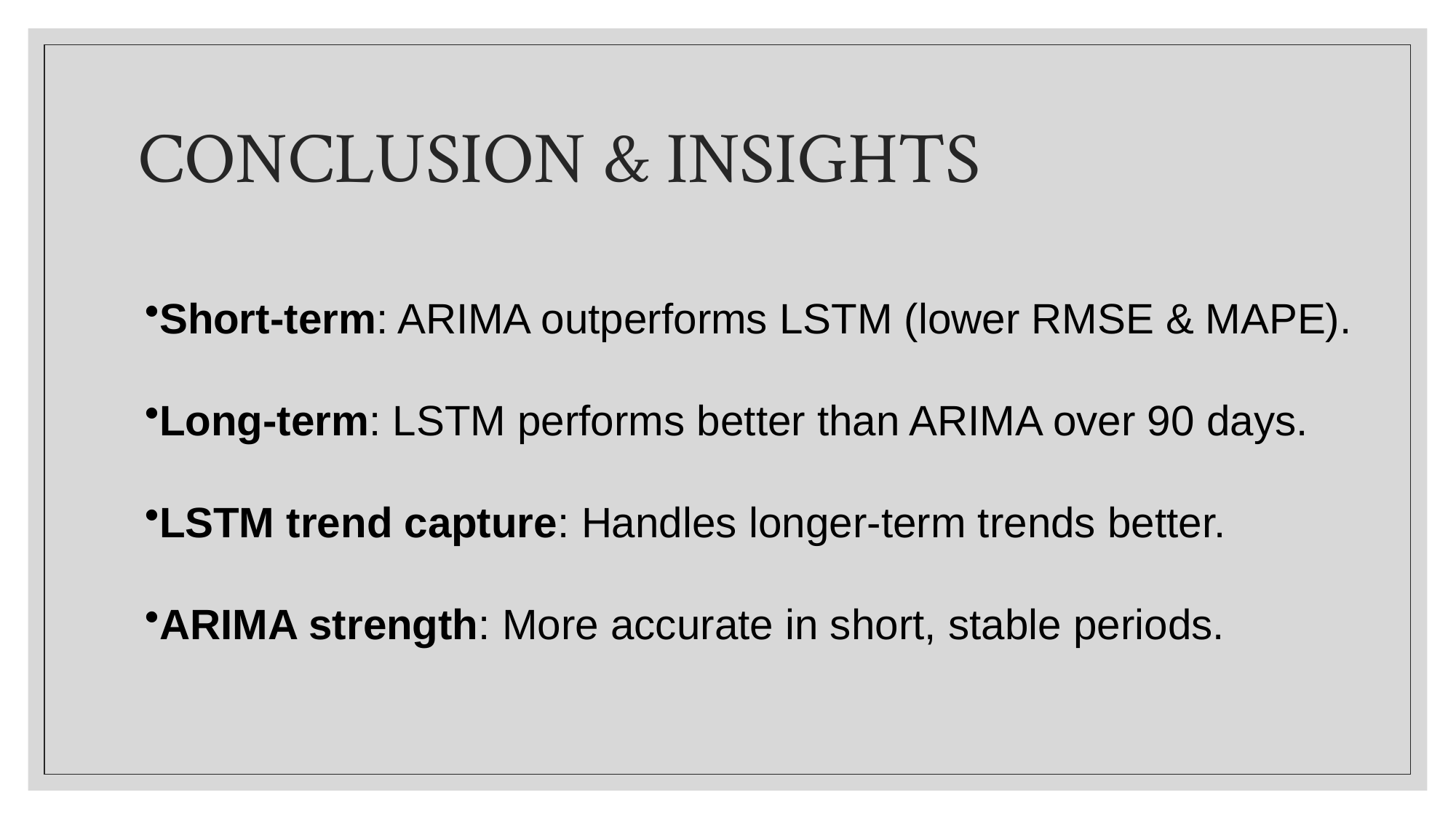

# CONCLUSION & INSIGHTS
Short-term: ARIMA outperforms LSTM (lower RMSE & MAPE).
Long-term: LSTM performs better than ARIMA over 90 days.
LSTM trend capture: Handles longer-term trends better.
ARIMA strength: More accurate in short, stable periods.